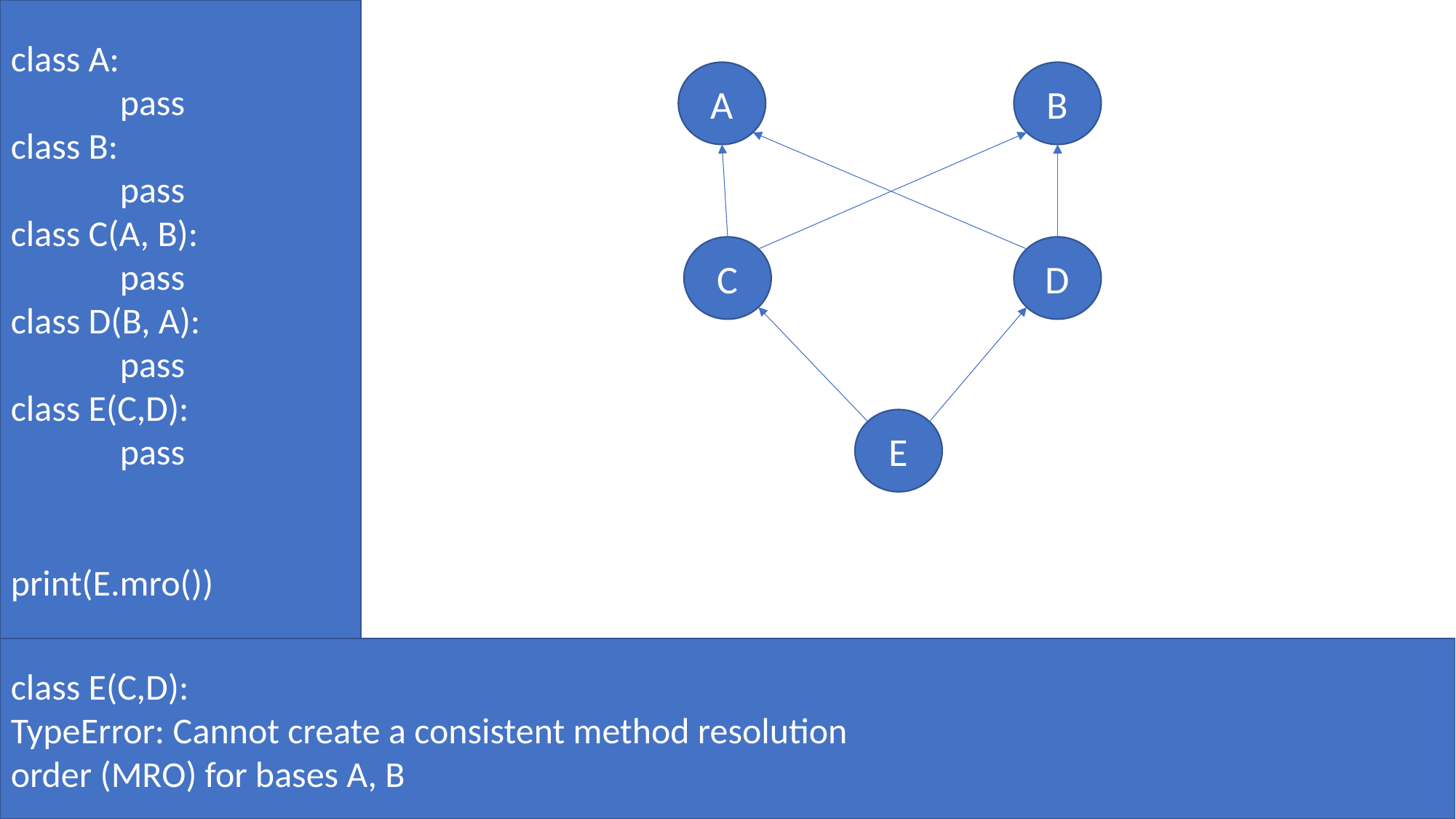

class A:
	pass
class B:
	pass
class C(A, B):
	pass
class D(B, A):
	pass
class E(C,D):
	pass

print(E.mro())
A
B
D
C
E
class E(C,D):
TypeError: Cannot create a consistent method resolution
order (MRO) for bases A, B